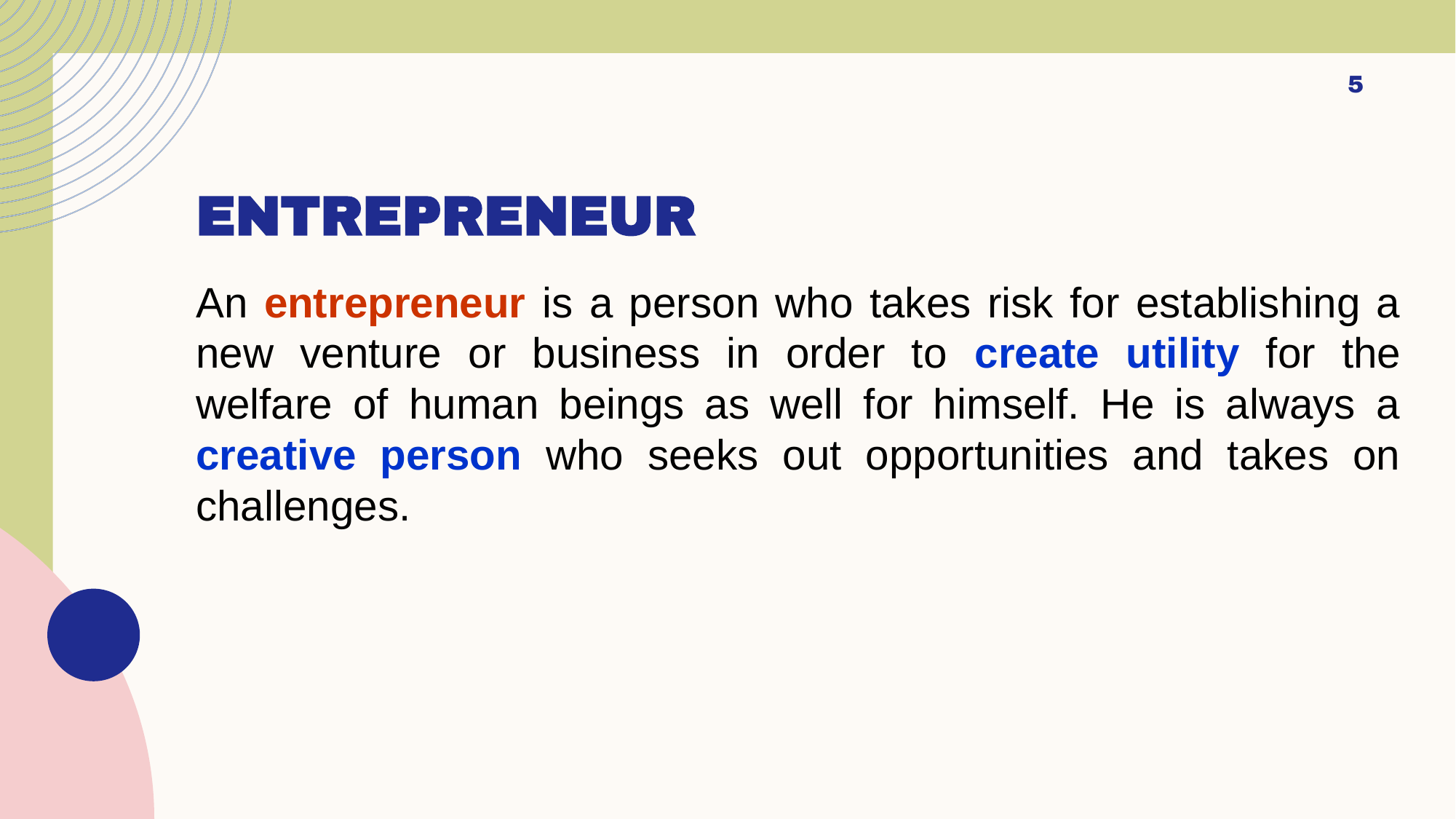

5
# Entrepreneur
An entrepreneur is a person who takes risk for establishing a new venture or business in order to create utility for the welfare of human beings as well for himself. He is always a creative person who seeks out opportunities and takes on challenges.